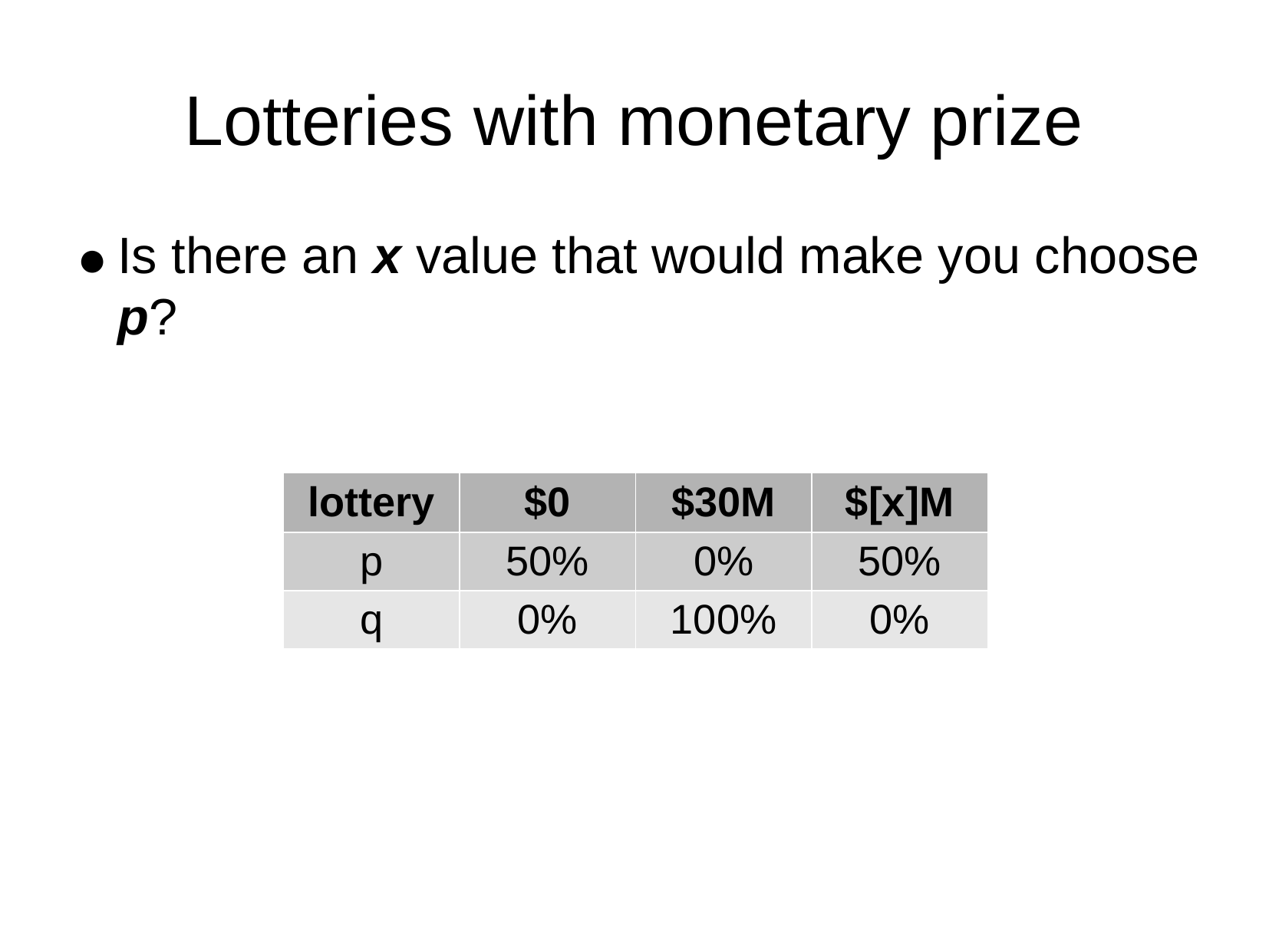

Lotteries with monetary prize
Is there an x value that would make you choose p?
| lottery | $0 | $30M | $[x]M |
| --- | --- | --- | --- |
| p | 50% | 0% | 50% |
| q | 0% | 100% | 0% |